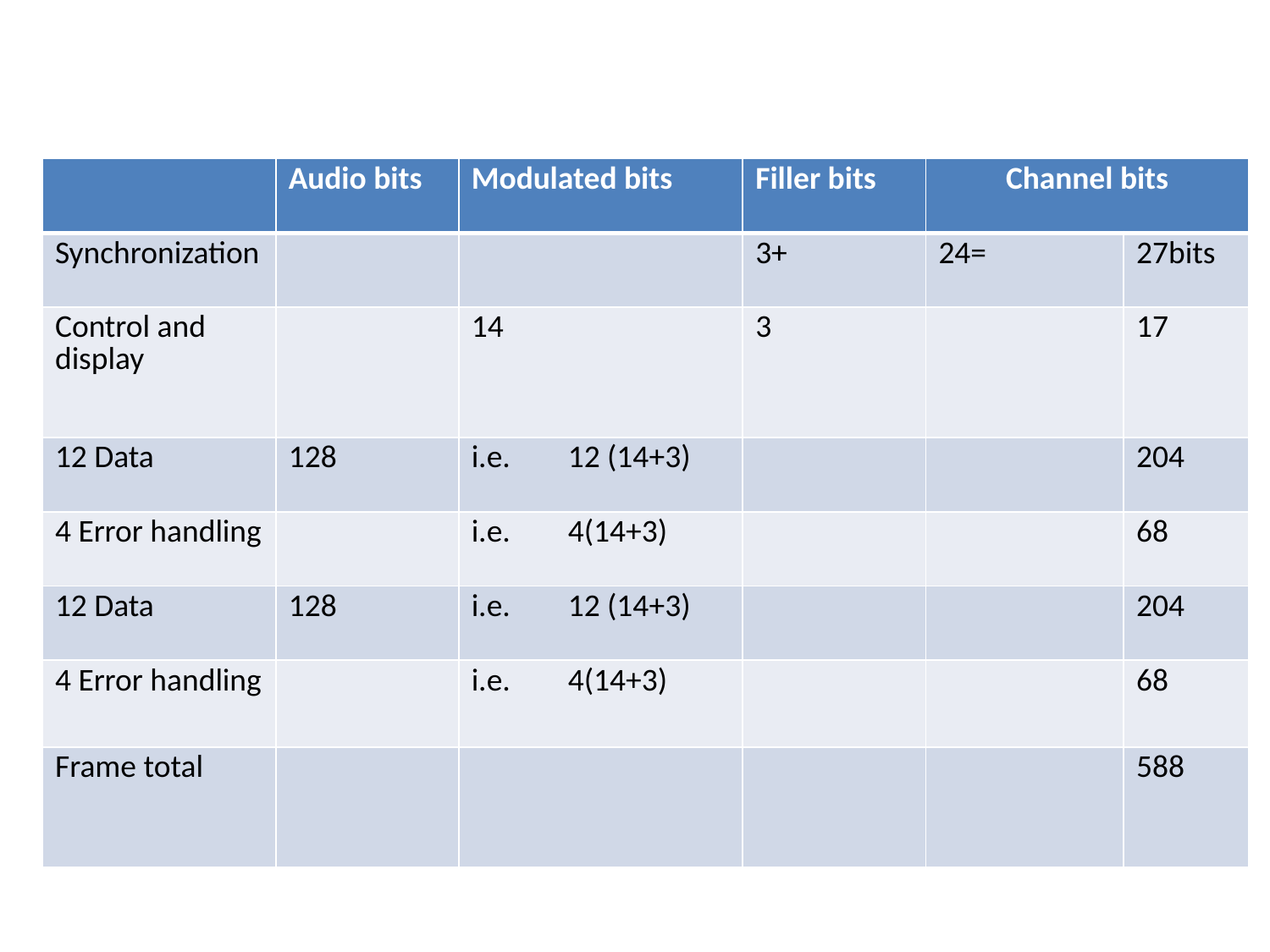

|  | Audio bits | Modulated bits | Filler bits | Channel bits |  |
| --- | --- | --- | --- | --- | --- |
| Synchronization |  |  | 3+ | 24= | 27bits |
| Control and display |  | 14 | 3 |  | 17 |
| 12 Data | 128 | i.e. 12 (14+3) |  |  | 204 |
| 4 Error handling |  | i.e. 4(14+3) |  |  | 68 |
| 12 Data | 128 | i.e. 12 (14+3) |  |  | 204 |
| 4 Error handling |  | i.e. 4(14+3) |  |  | 68 |
| Frame total |  |  |  |  | 588 |